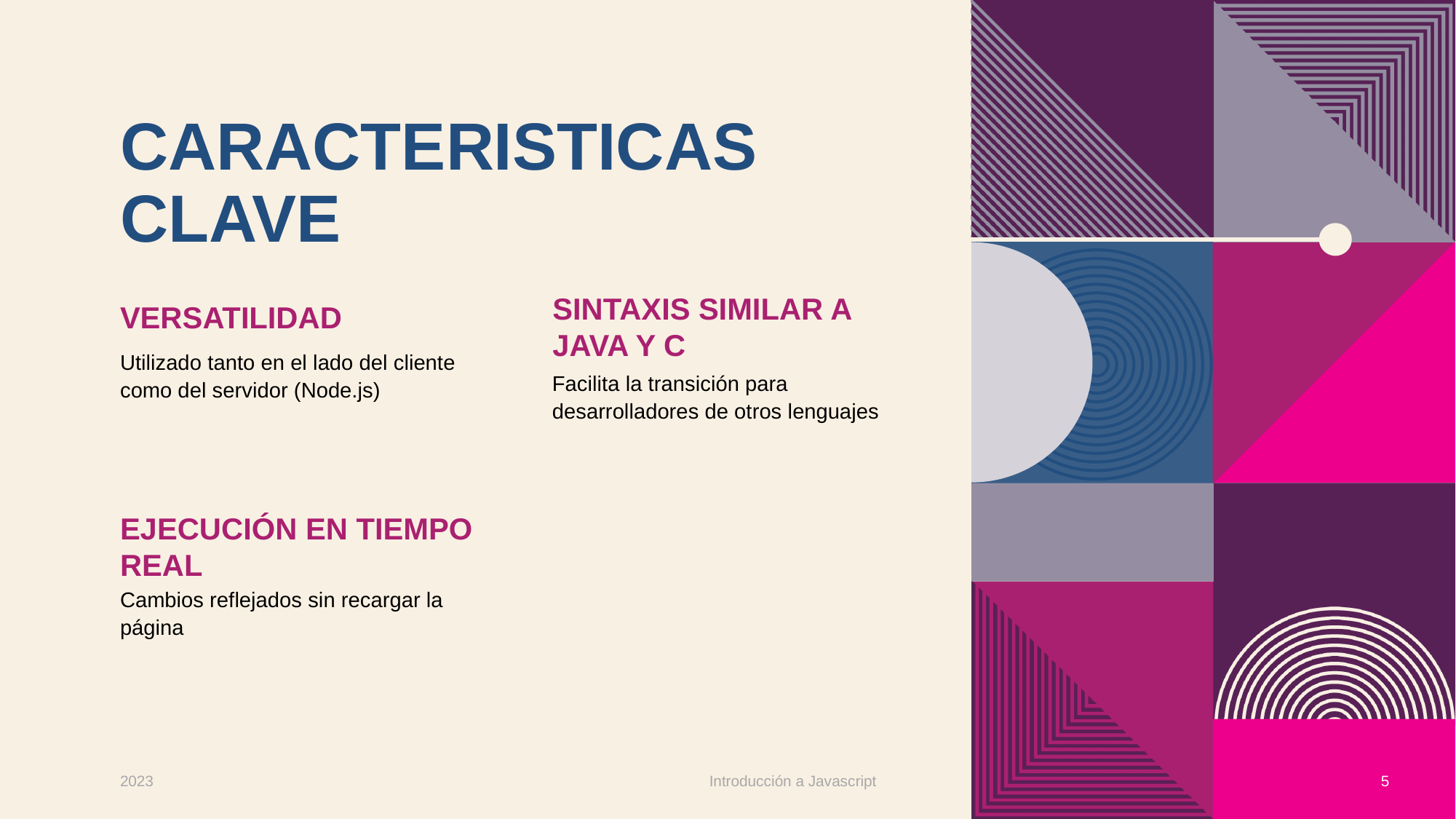

# Caracteristicas clave
Sintaxis Similar a Java y C
Versatilidad
Utilizado tanto en el lado del cliente como del servidor (Node.js)
Facilita la transición para desarrolladores de otros lenguajes
Ejecución en Tiempo Real
Cambios reflejados sin recargar la página
2023
Introducción a Javascript
5